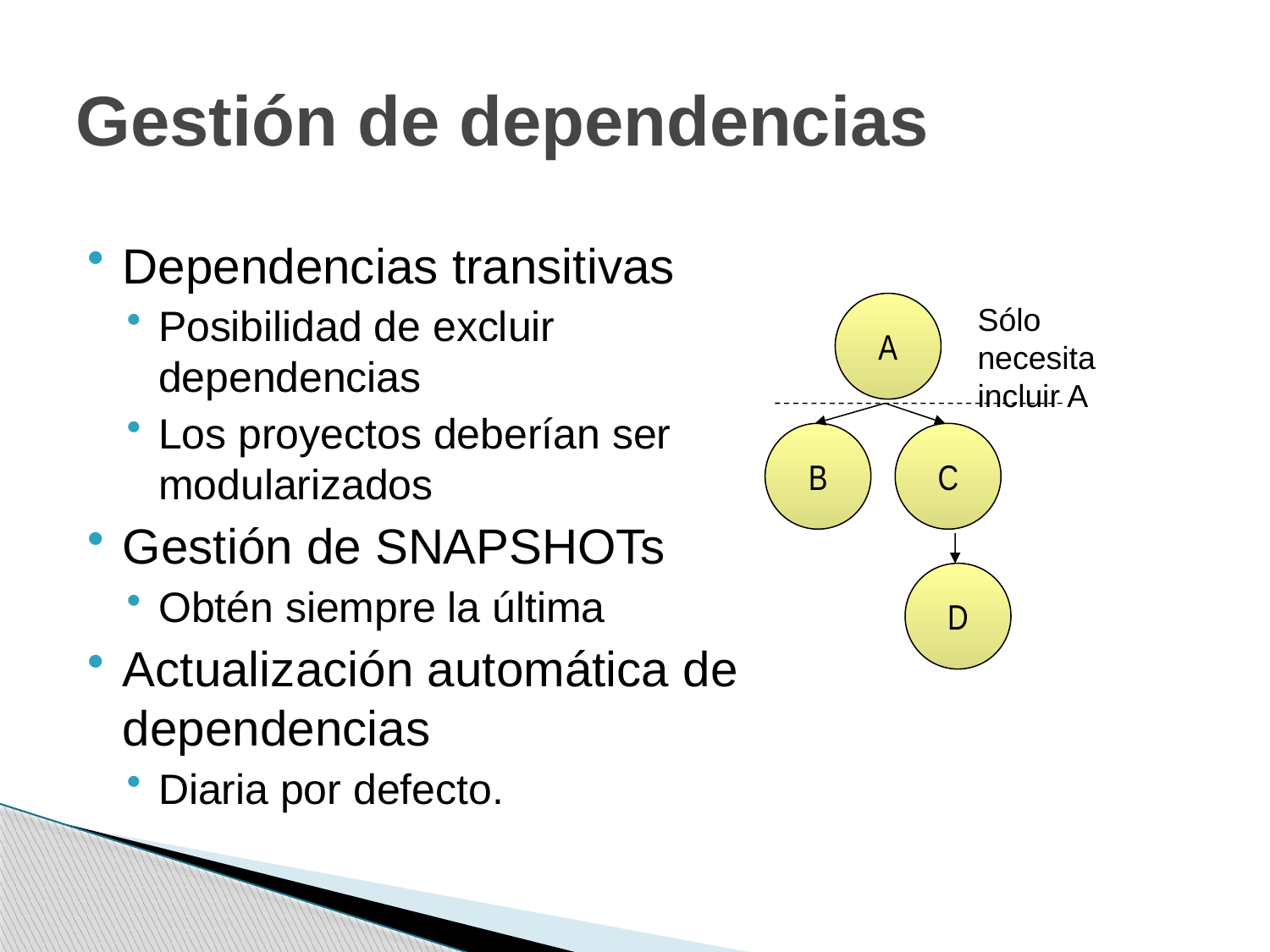

# Gestión de dependencias
Dependencias transitivas
Posibilidad de excluir dependencias
Los proyectos deberían ser modularizados
Gestión de SNAPSHOTs
Obtén siempre la última
Actualización automática de dependencias
Diaria por defecto.
A
Sólo necesita incluir A

B
C

D